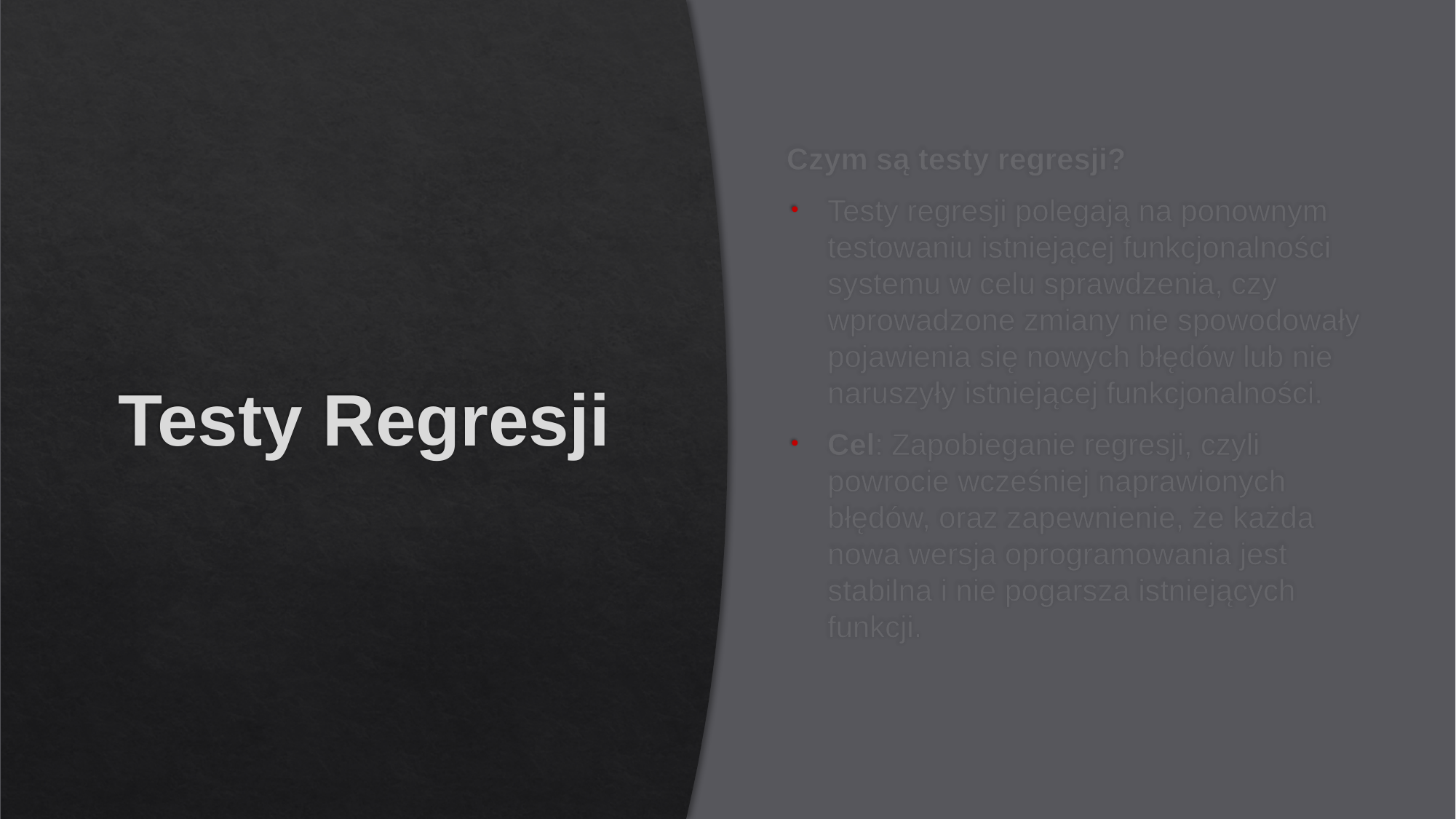

# Testy Regresji
Czym są testy regresji?
Testy regresji polegają na ponownym testowaniu istniejącej funkcjonalności systemu w celu sprawdzenia, czy wprowadzone zmiany nie spowodowały pojawienia się nowych błędów lub nie naruszyły istniejącej funkcjonalności.
Cel: Zapobieganie regresji, czyli powrocie wcześniej naprawionych błędów, oraz zapewnienie, że każda nowa wersja oprogramowania jest stabilna i nie pogarsza istniejących funkcji.